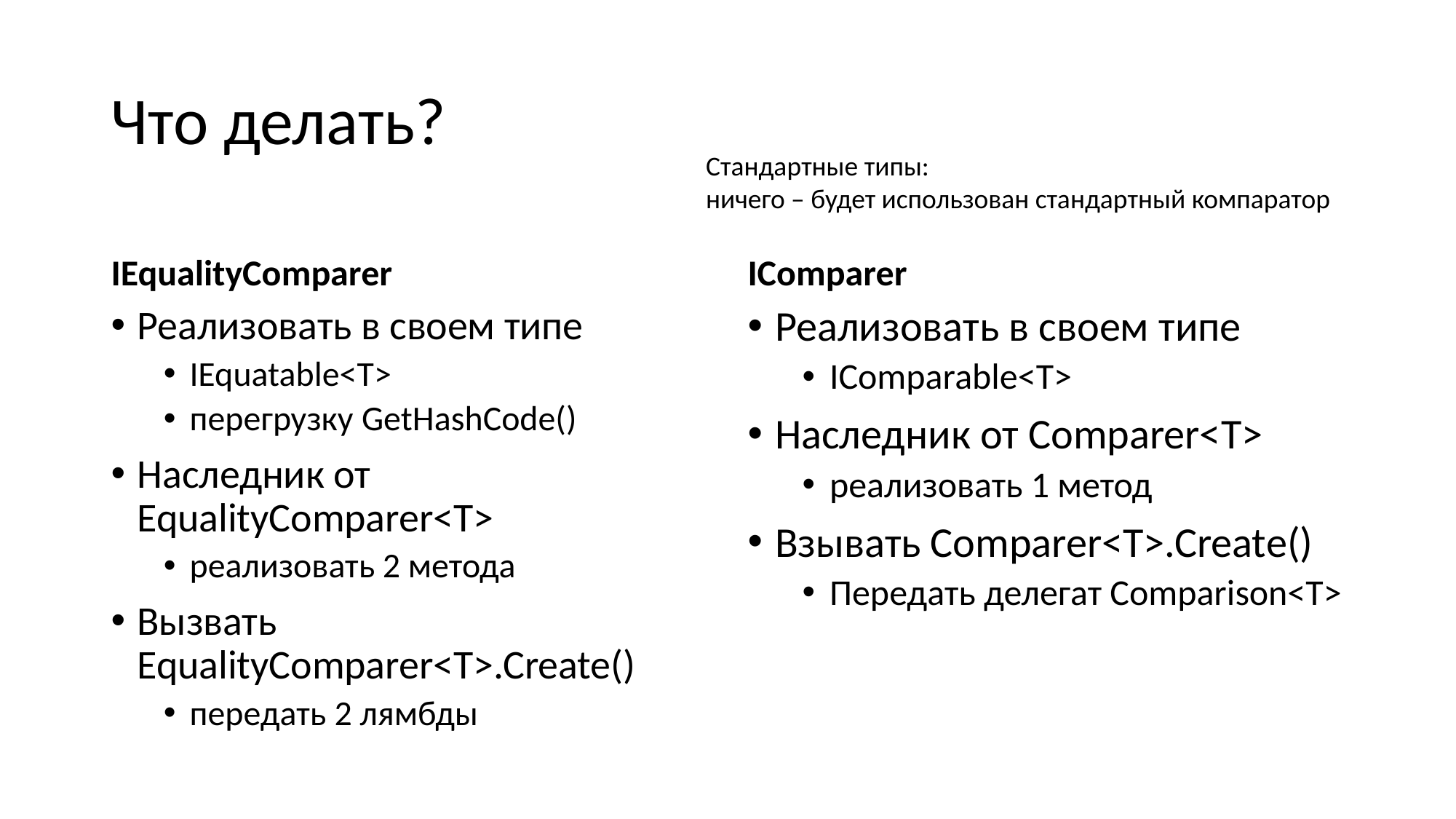

# Что делать?
Стандартные типы:
ничего – будет использован стандартный компаратор
IEqualityComparer
IComparer
Реализовать в своем типе
IEquatable<T>
перегрузку GetHashCode()
Наследник от EqualityComparer<T>
реализовать 2 метода
Вызвать EqualityComparer<T>.Create()
передать 2 лямбды

Реализовать в своем типе
IComparable<T>
Наследник от Comparer<T>
реализовать 1 метод
Взывать Comparer<T>.Create()
Передать делегат Comparison<T>